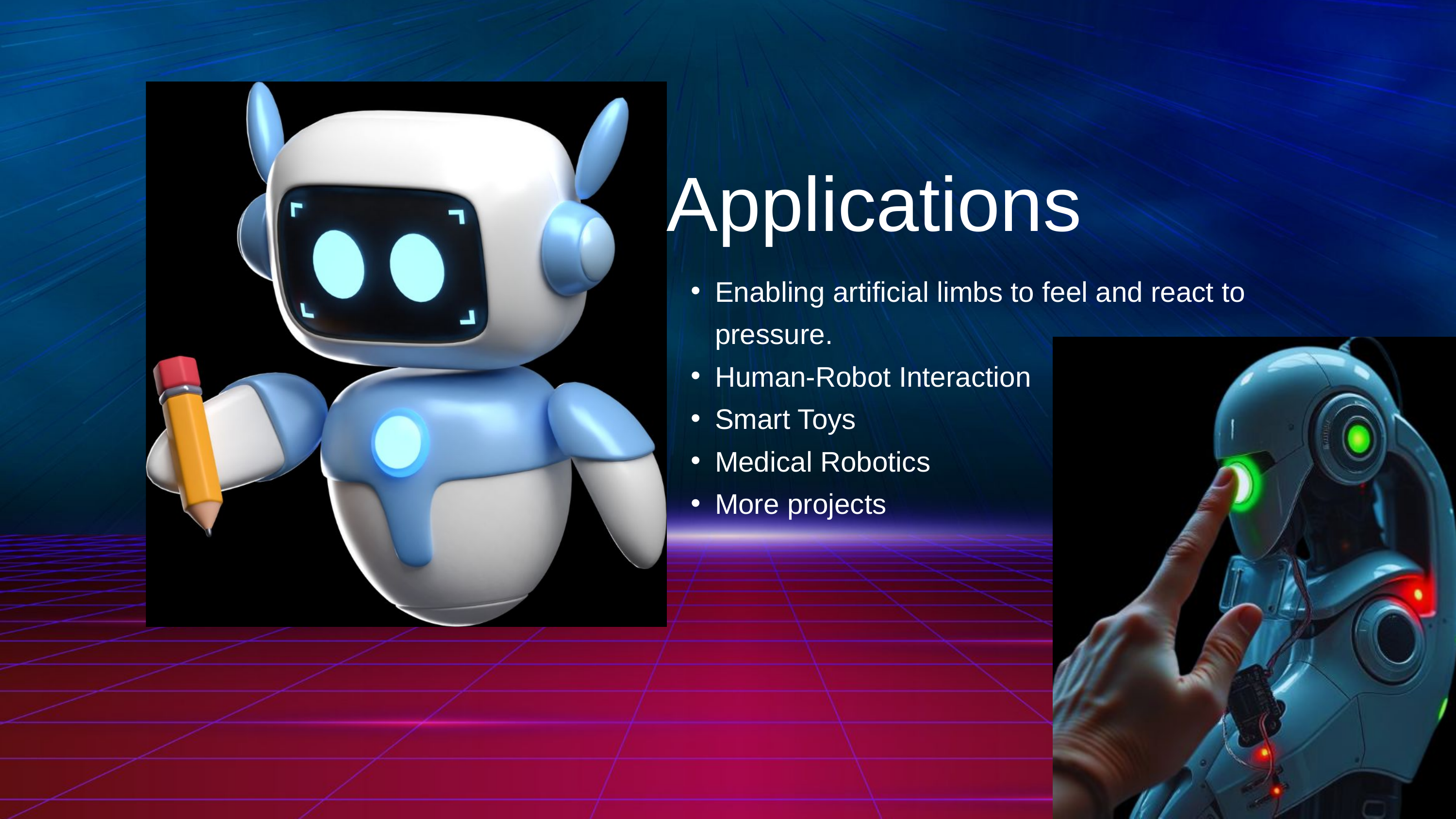

Applications
Enabling artificial limbs to feel and react to pressure.
Human-Robot Interaction
Smart Toys
Medical Robotics
More projects